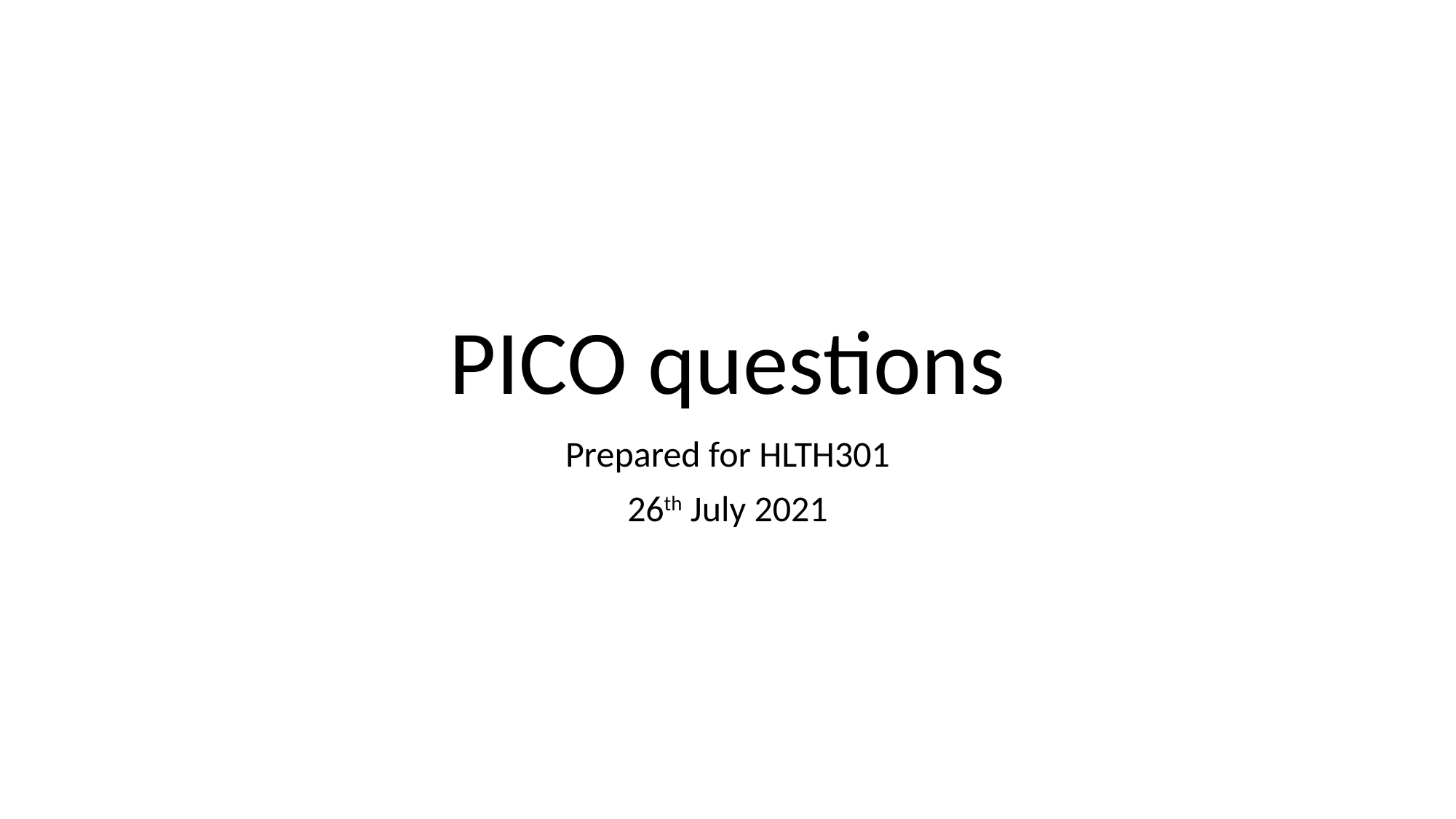

# PICO questions
Prepared for HLTH301
26th July 2021